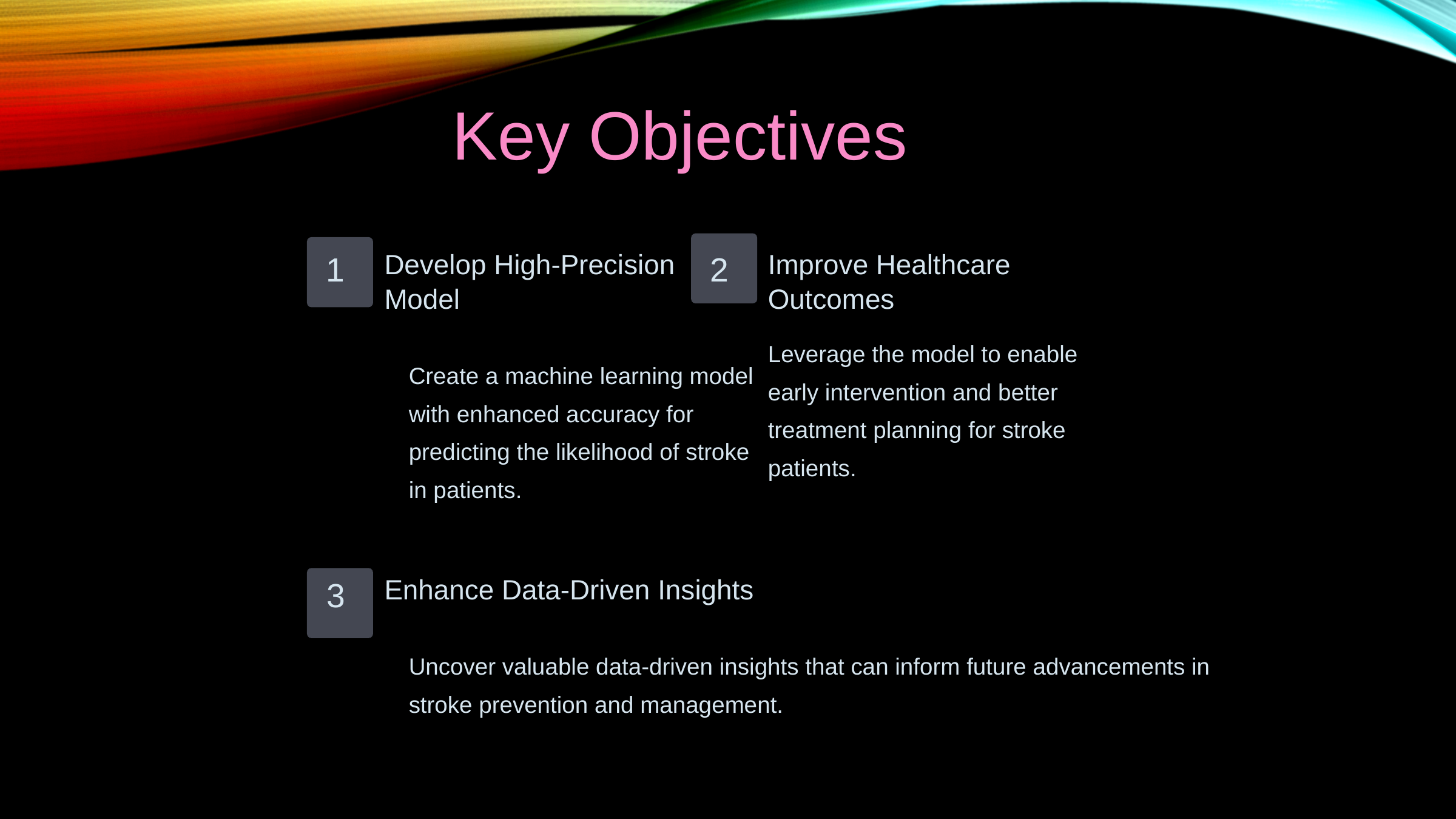

Key Objectives

Develop High-Precision Model
Improve Healthcare Outcomes
1
2
Leverage the model to enable early intervention and better treatment planning for stroke patients.
Create a machine learning model with enhanced accuracy for predicting the likelihood of stroke in patients.

Enhance Data-Driven Insights
3
Uncover valuable data-driven insights that can inform future advancements in stroke prevention and management.